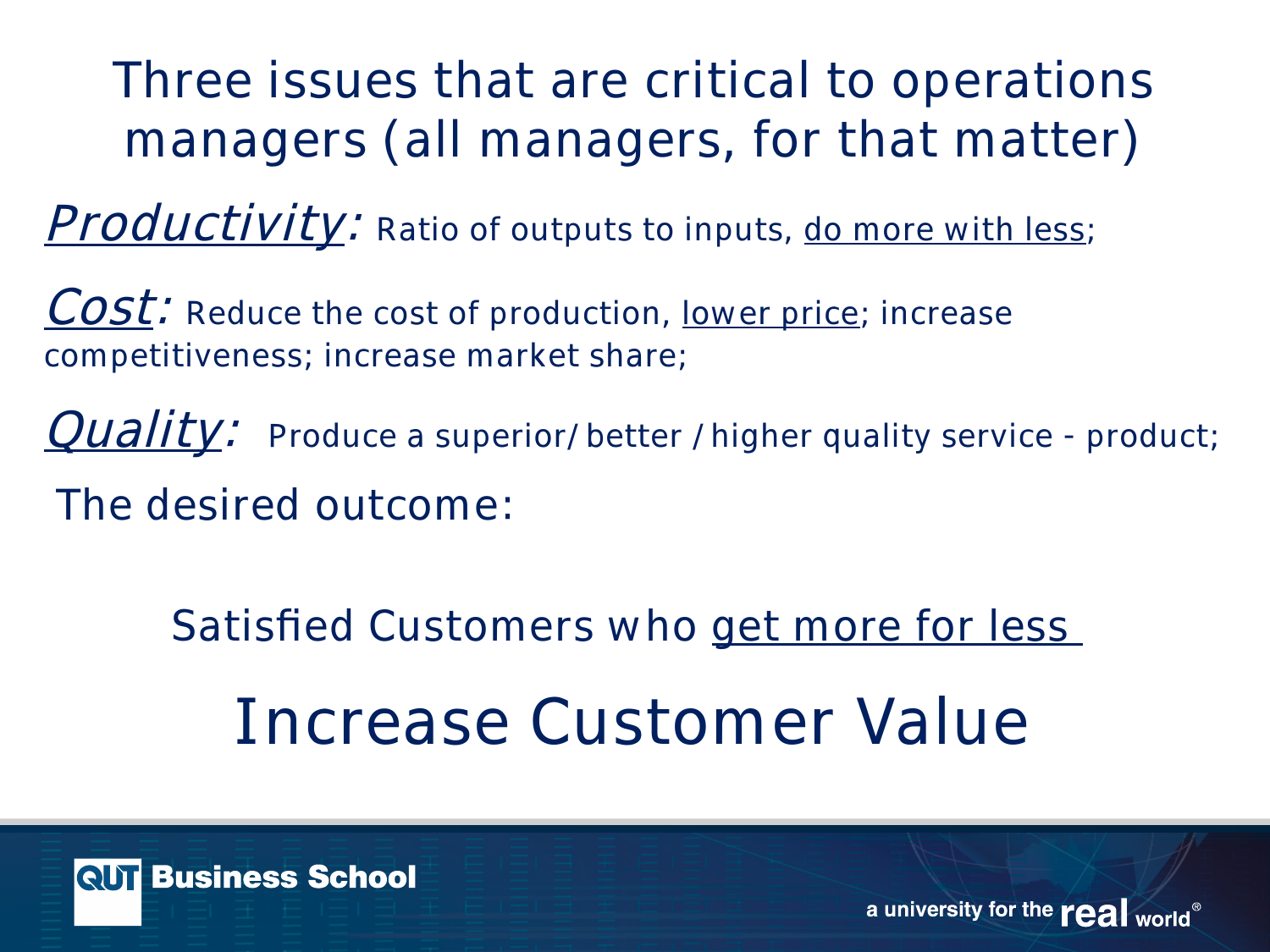

Three issues that are critical to operations managers (all managers, for that matter)
Productivity: Ratio of outputs to inputs, do more with less;
Cost: Reduce the cost of production, lower price; increase competitiveness; increase market share;
Quality:  Produce a superior/better /higher quality service - product;
 The desired outcome:
Satisfied Customers who get more for less
Increase Customer Value